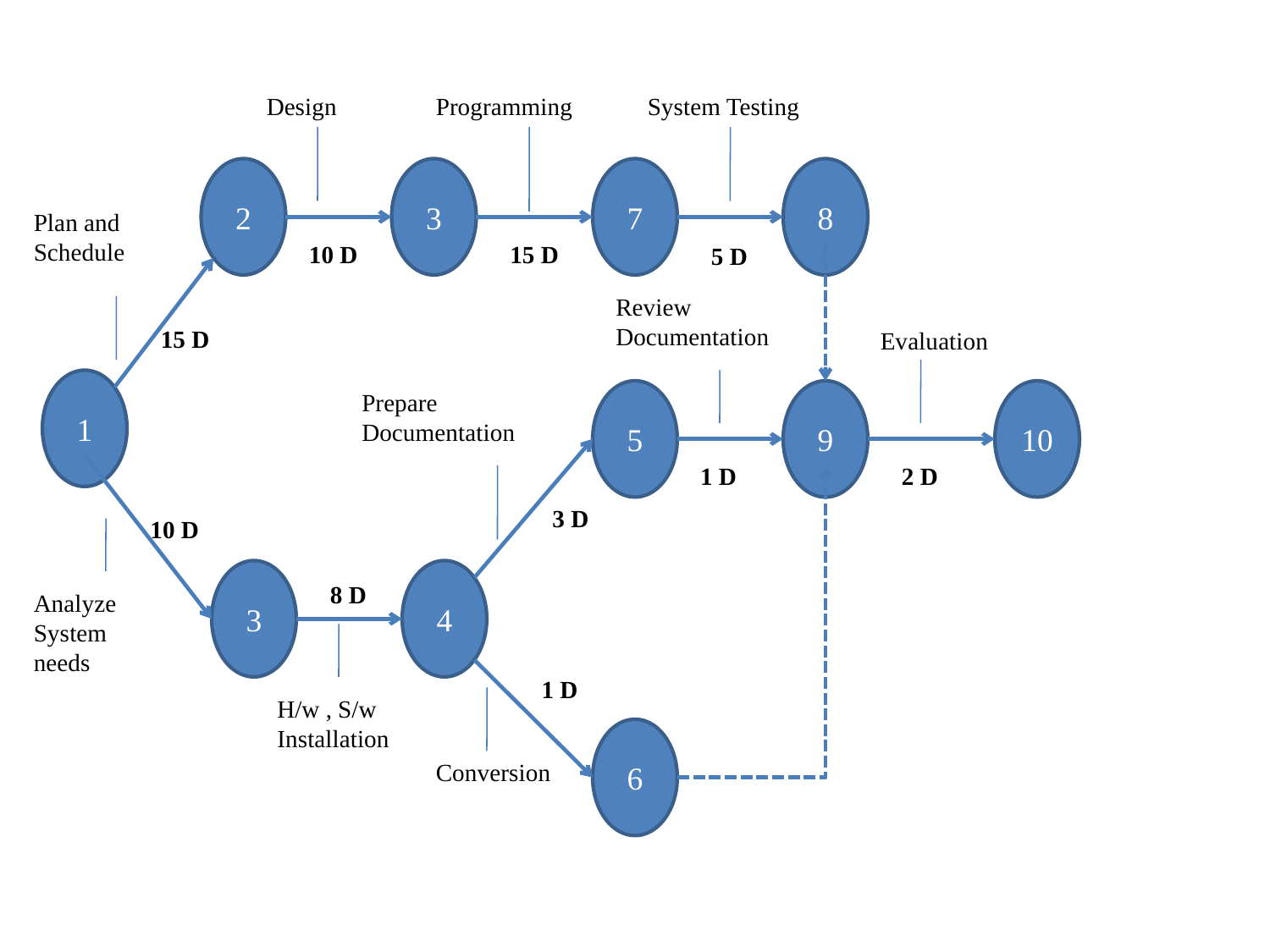

Design
Programming
System Testing
2
3
7
8
Plan and Schedule
10 D
15 D
5 D
Review Documentation
15 D
Evaluation
1
Prepare Documentation
5
9
10
2 D
1 D
3 D
10 D
3
4
8 D
Analyze System needs
1 D
H/w , S/w
Installation
6
Conversion